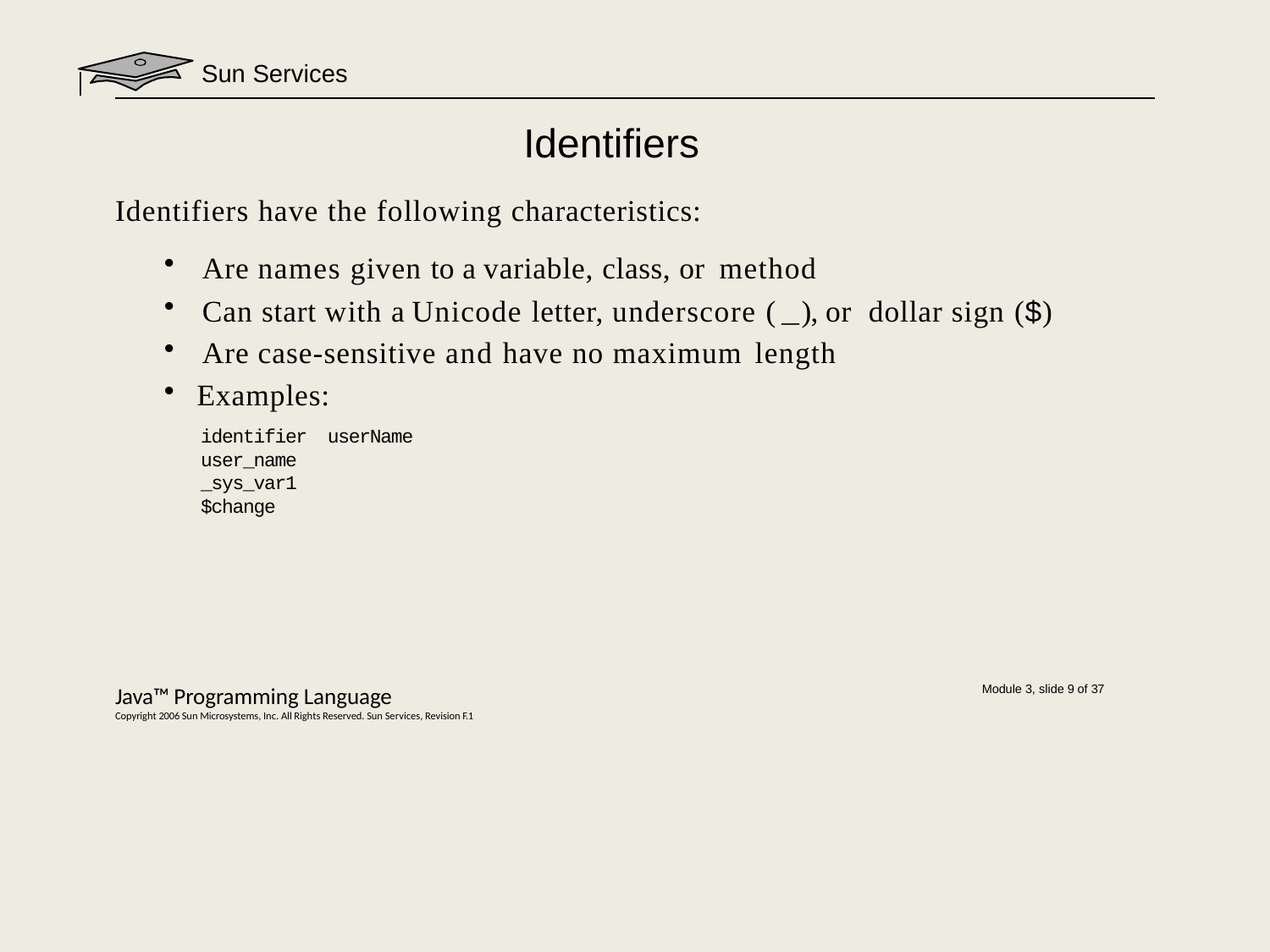

Sun Services

# Identifiers
Identifiers have the following characteristics:
Are names given to a variable, class, or method
Can start with a Unicode letter, underscore ( _), or  dollar sign ($)
Are case-sensitive and have no maximum length
Examples:
identifier  userName  user_name
_sys_var1
$change
Java™ Programming Language
Copyright 2006 Sun Microsystems, Inc. All Rights Reserved. Sun Services, Revision F.1
Module 3, slide 9 of 37